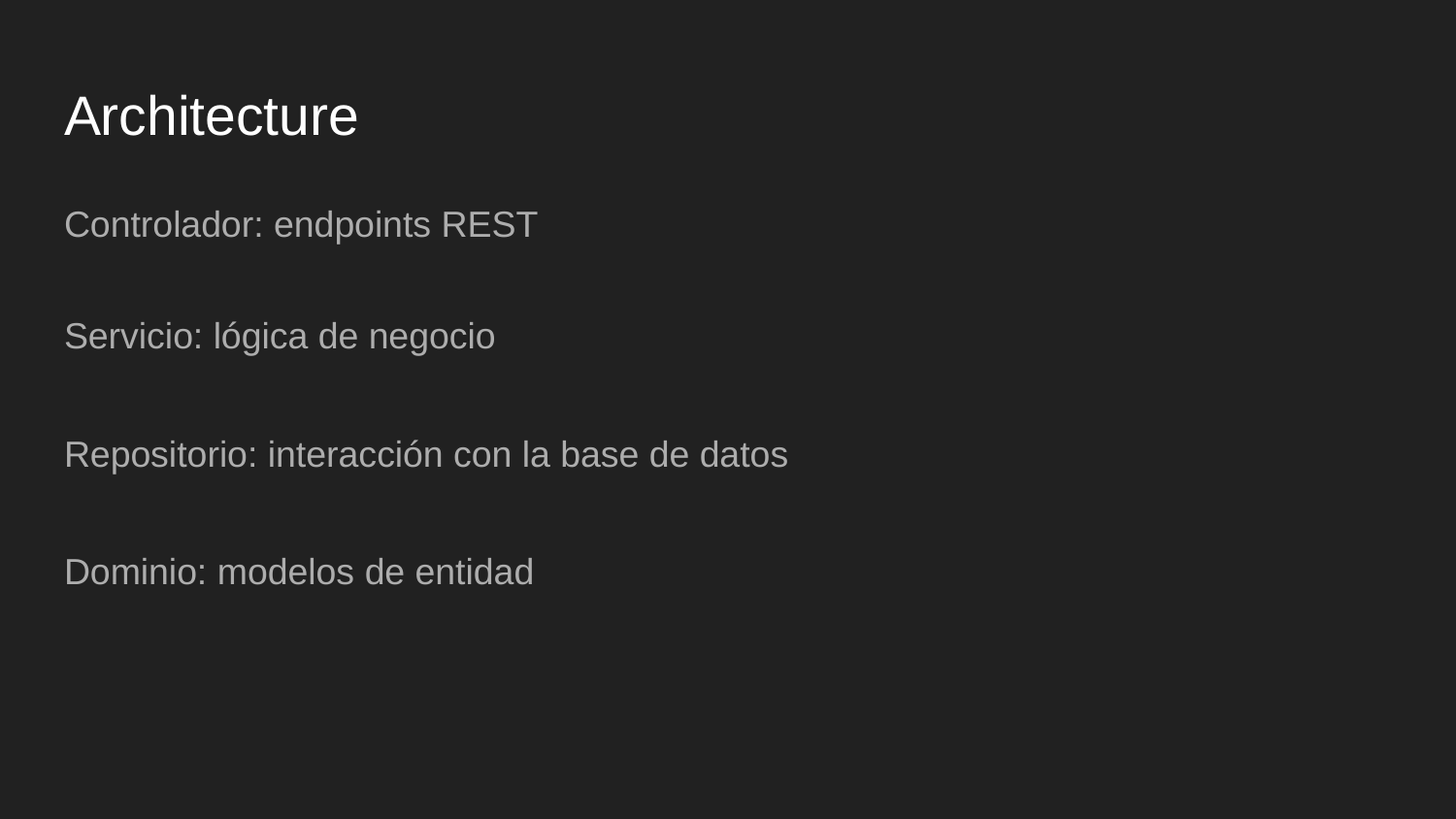

# Architecture
Controlador: endpoints REST
Servicio: lógica de negocio
Repositorio: interacción con la base de datos
Dominio: modelos de entidad